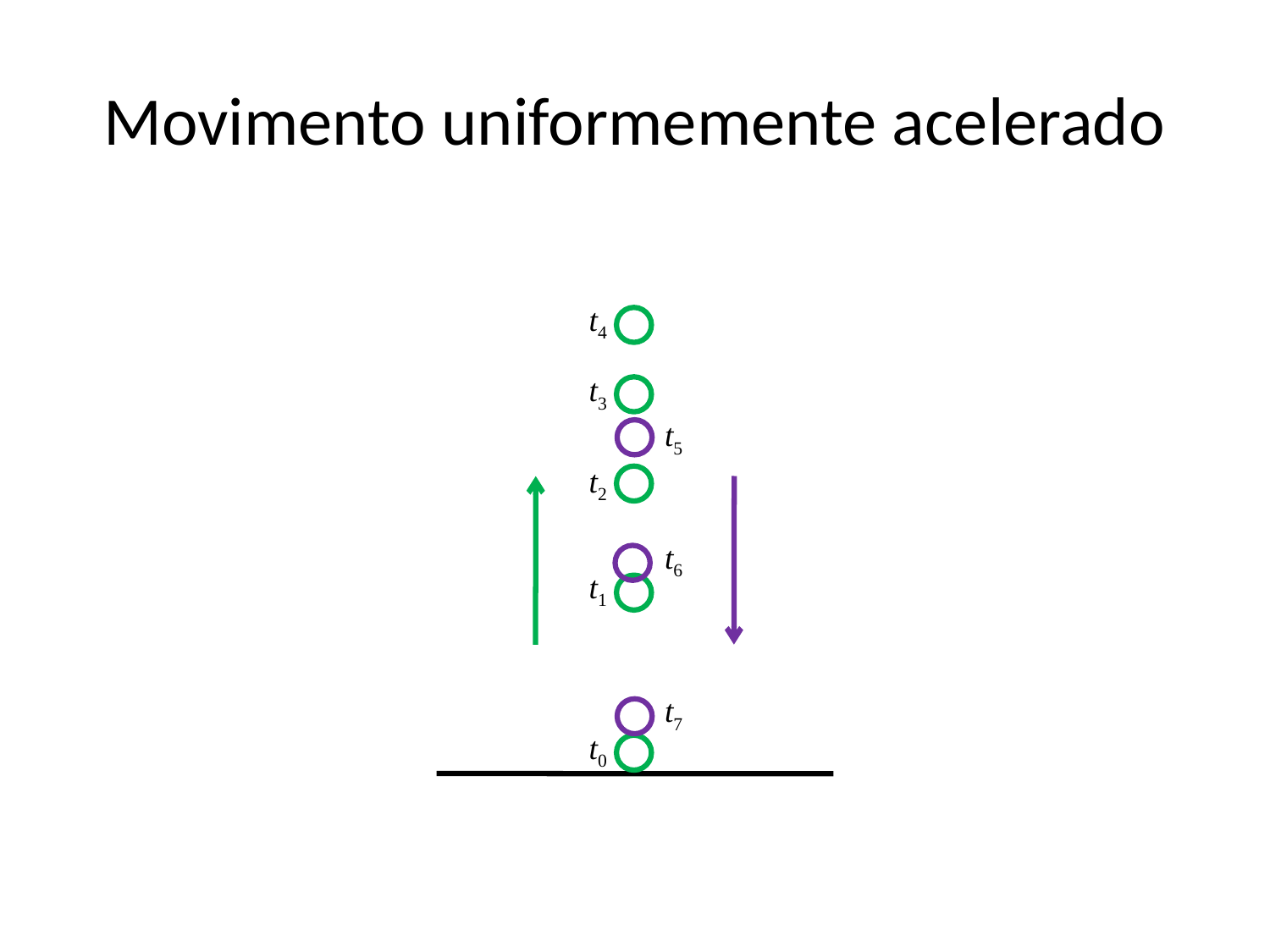

# Movimento uniformemente acelerado
t4

t3

t5

t2

t6

t1

t7

t0